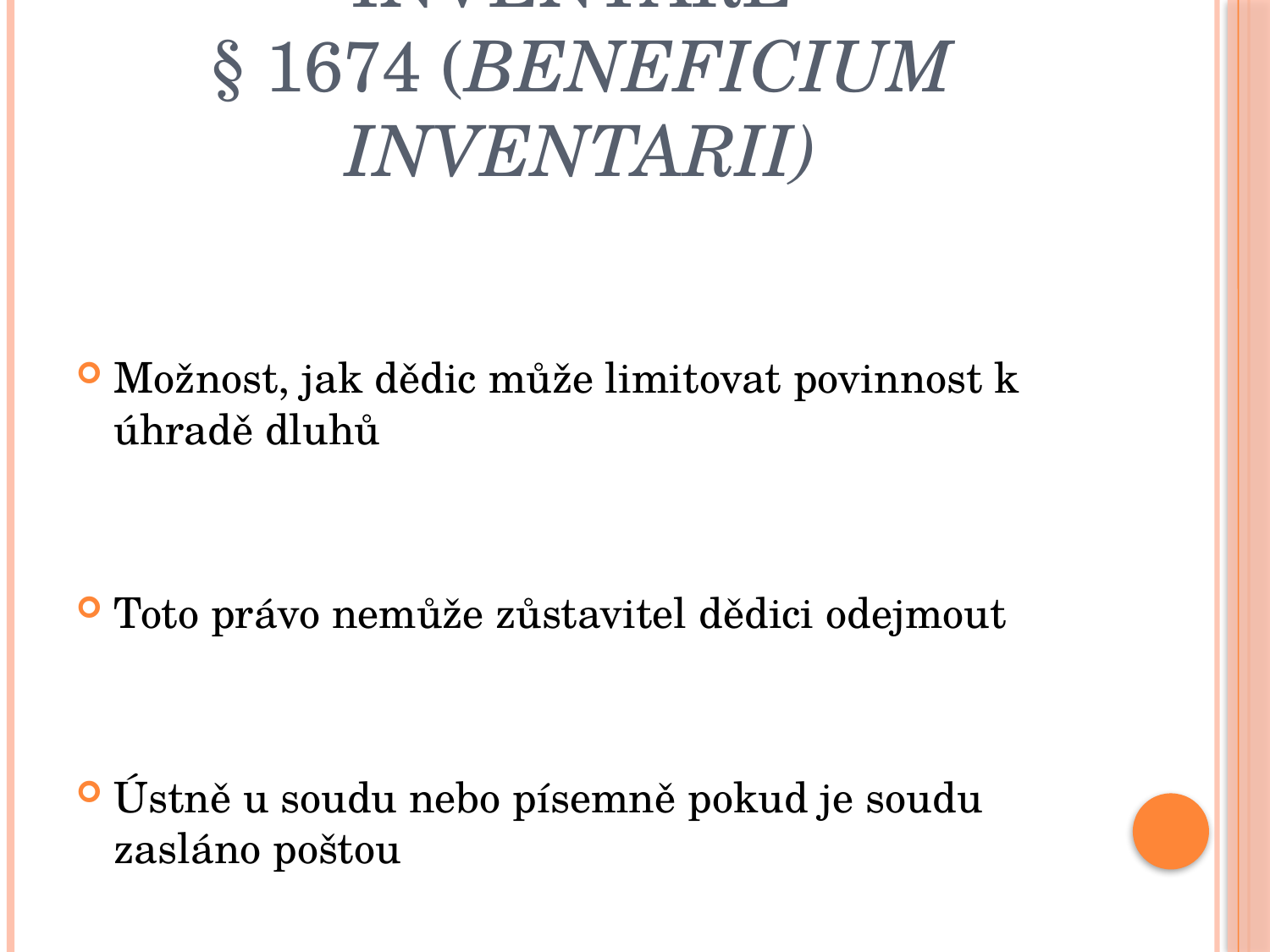

# Výhrada soupisu inventáře § 1674 (beneficium inventarii)

Možnost, jak dědic může limitovat povinnost k úhradě dluhů

Toto právo nemůže zůstavitel dědici odejmout

Ústně u soudu nebo písemně pokud je soudu zasláno poštou